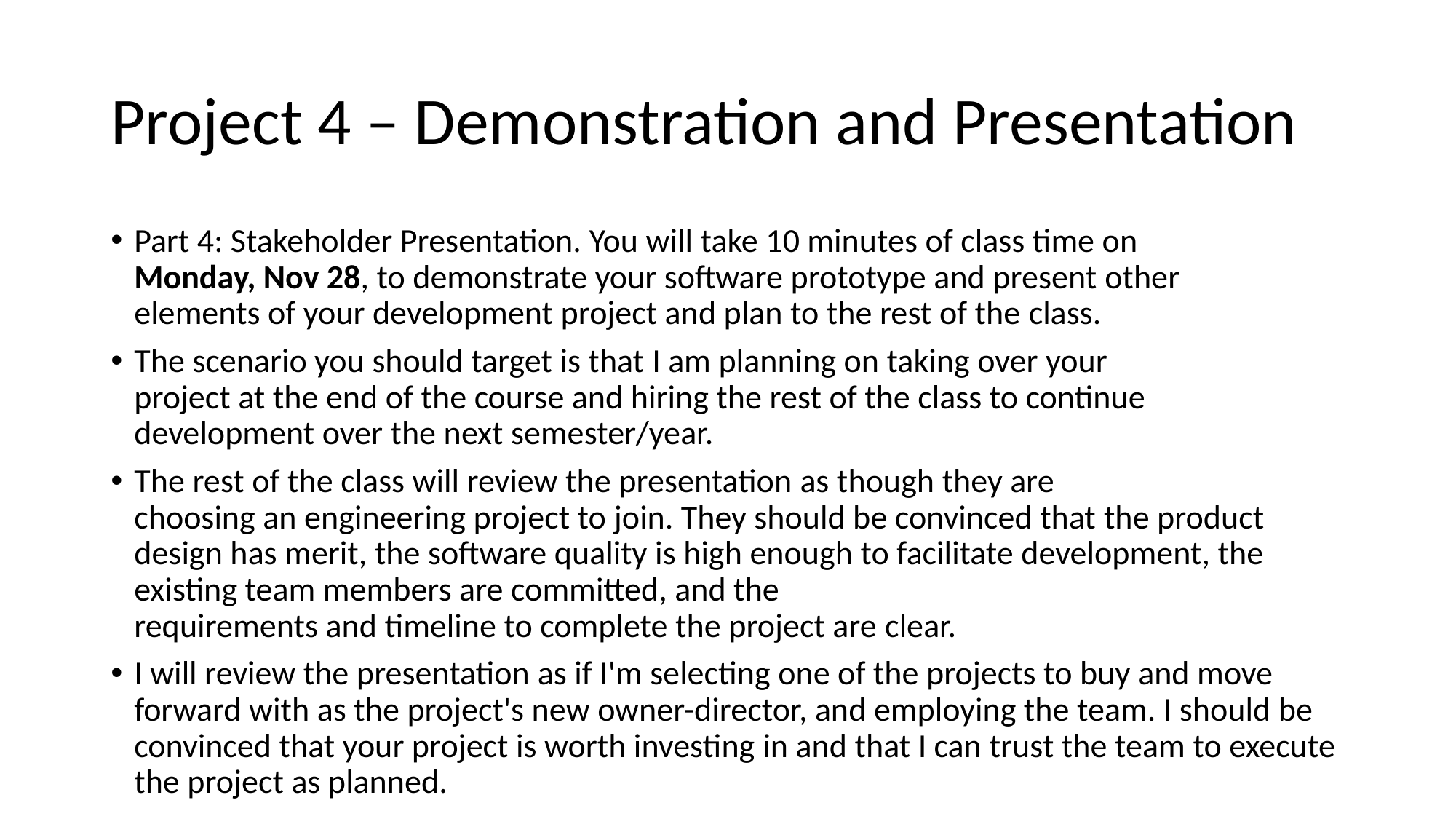

# Project 4 – Demonstration and Presentation
Part 4: Stakeholder Presentation. You will take 10 minutes of class time on
Monday, Nov 28, to demonstrate your software prototype and present other 
elements of your development project and plan to the rest of the class.
The scenario you should target is that I am planning on taking over your
project at the end of the course and hiring the rest of the class to continue 
development over the next semester/year.
The rest of the class will review the presentation as though they are 
choosing an engineering project to join. They should be convinced that the product design has merit, the software quality is high enough to facilitate development, the existing team members are committed, and the
requirements and timeline to complete the project are clear.
I will review the presentation as if I'm selecting one of the projects to buy and move forward with as the project's new owner-director, and employing the team. I should be convinced that your project is worth investing in and that I can trust the team to execute the project as planned.